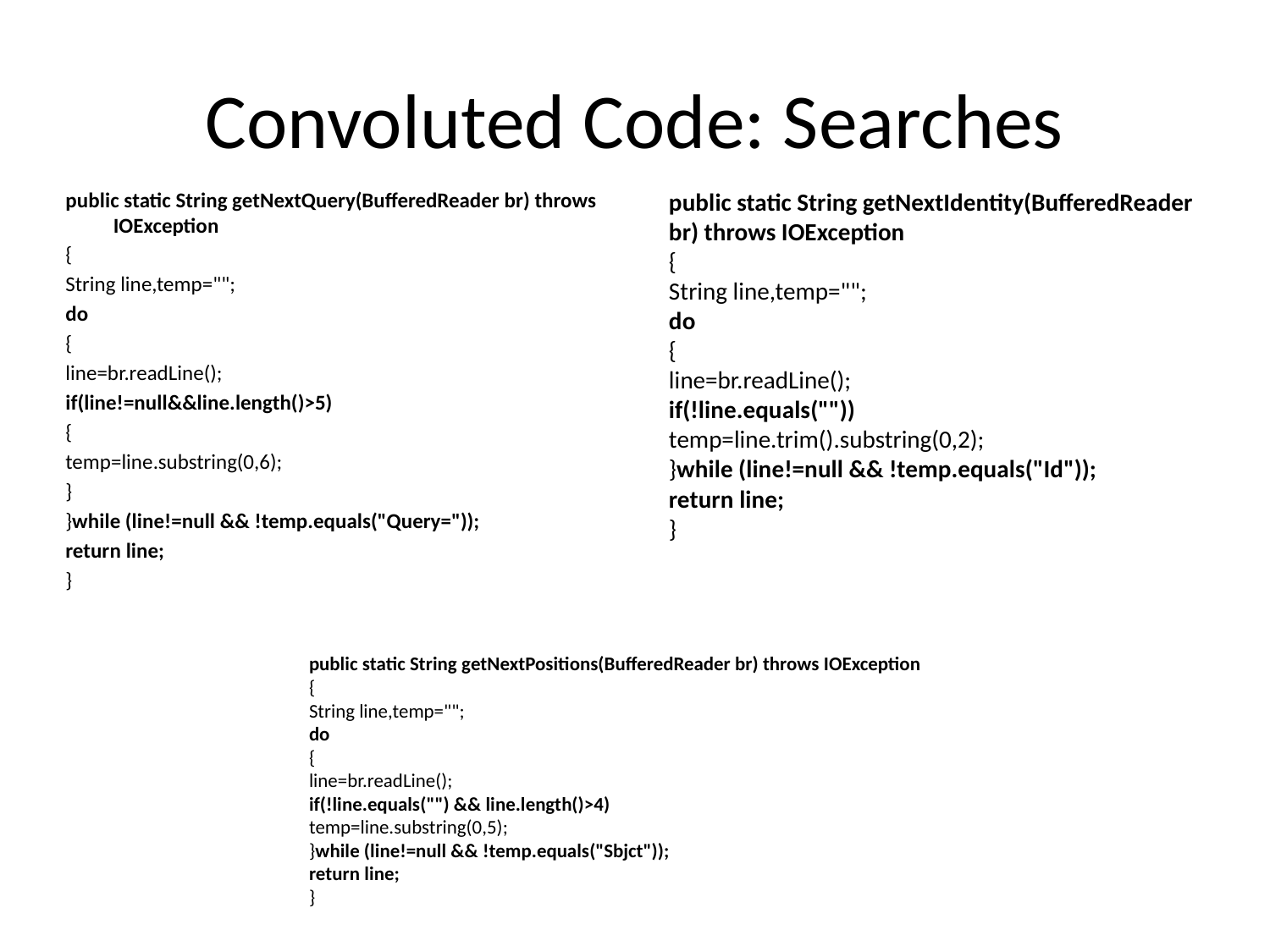

# Convoluted Code: Searches
public static String getNextQuery(BufferedReader br) throws IOException
{
String line,temp="";
do
{
line=br.readLine();
if(line!=null&&line.length()>5)
{
temp=line.substring(0,6);
}
}while (line!=null && !temp.equals("Query="));
return line;
}
public static String getNextIdentity(BufferedReader br) throws IOException
{
String line,temp="";
do
{
line=br.readLine();
if(!line.equals(""))
temp=line.trim().substring(0,2);
}while (line!=null && !temp.equals("Id"));
return line;
}
public static String getNextPositions(BufferedReader br) throws IOException
{
String line,temp="";
do
{
line=br.readLine();
if(!line.equals("") && line.length()>4)
temp=line.substring(0,5);
}while (line!=null && !temp.equals("Sbjct"));
return line;
}